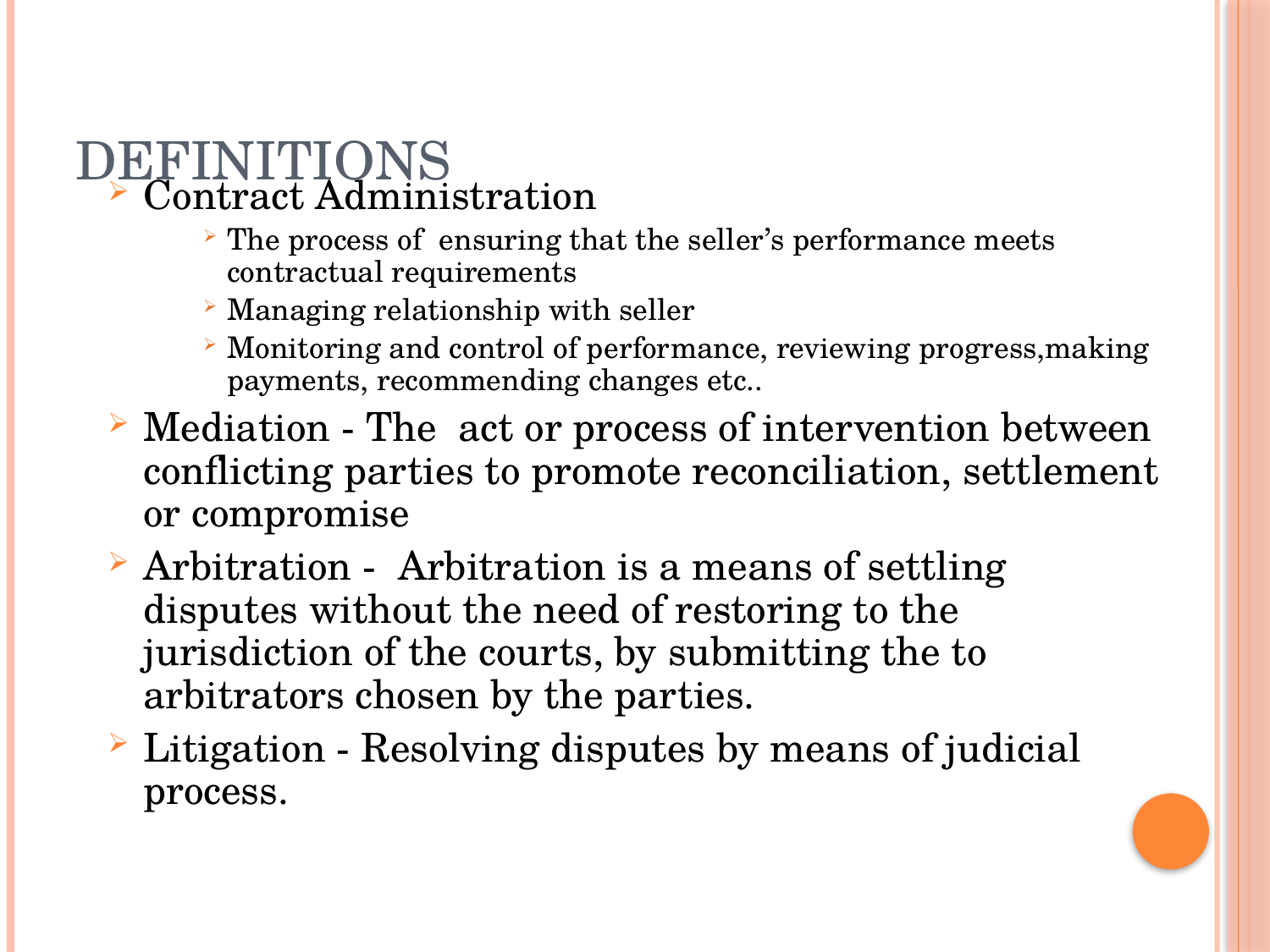

# Definitions
Contract Administration
The process of  ensuring that the seller’s performance meets contractual requirements
Managing relationship with seller
Monitoring and control of performance, reviewing progress,making payments, recommending changes etc..
Mediation - The  act or process of intervention between conflicting parties to promote reconciliation, settlement or compromise
Arbitration -  Arbitration is a means of settling disputes without the need of restoring to the jurisdiction of the courts, by submitting the to arbitrators chosen by the parties.
Litigation - Resolving disputes by means of judicial process.